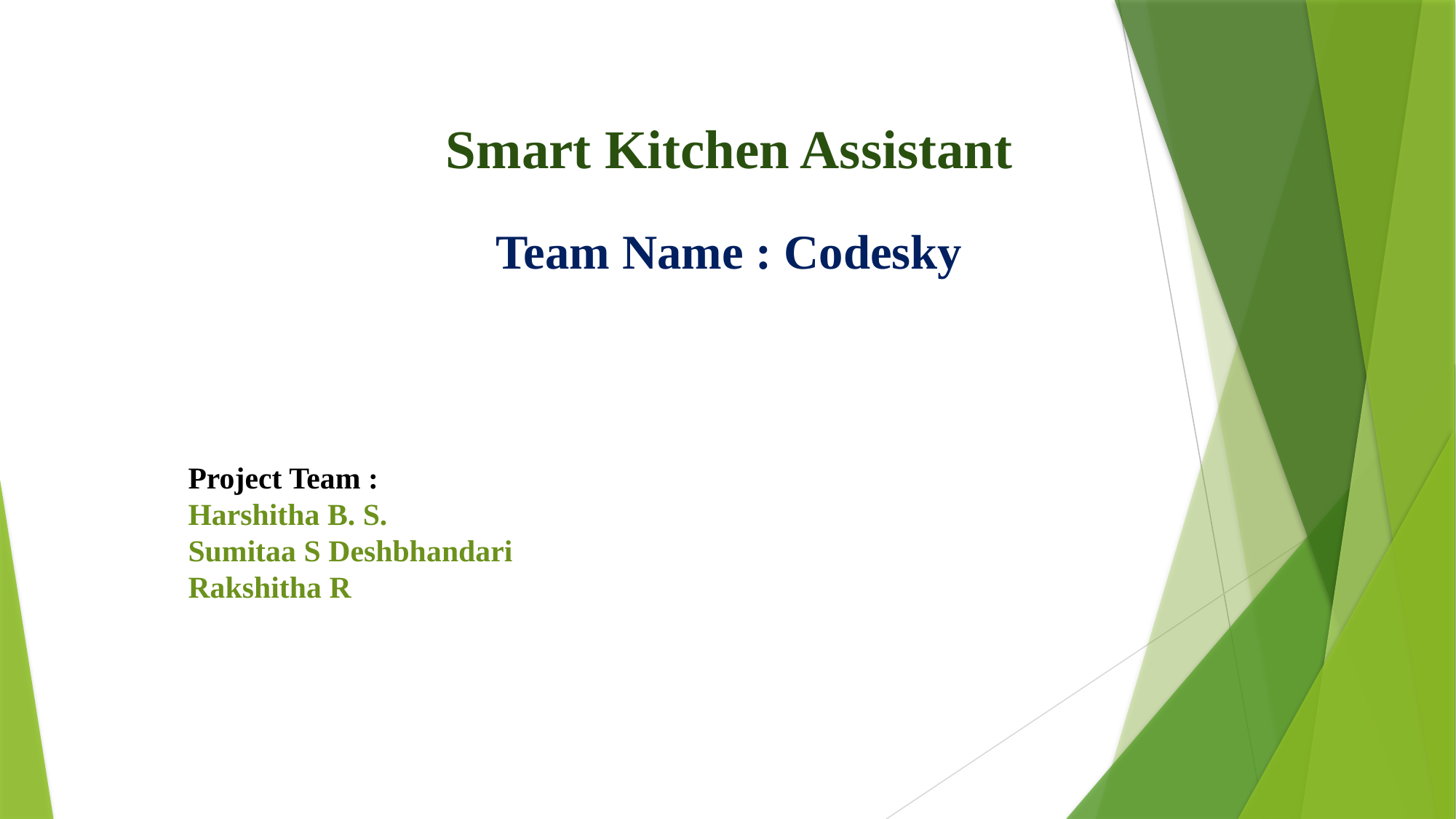

Smart Kitchen Assistant
Team Name : Codesky
Project Team :
Harshitha B. S.
Sumitaa S Deshbhandari
Rakshitha R